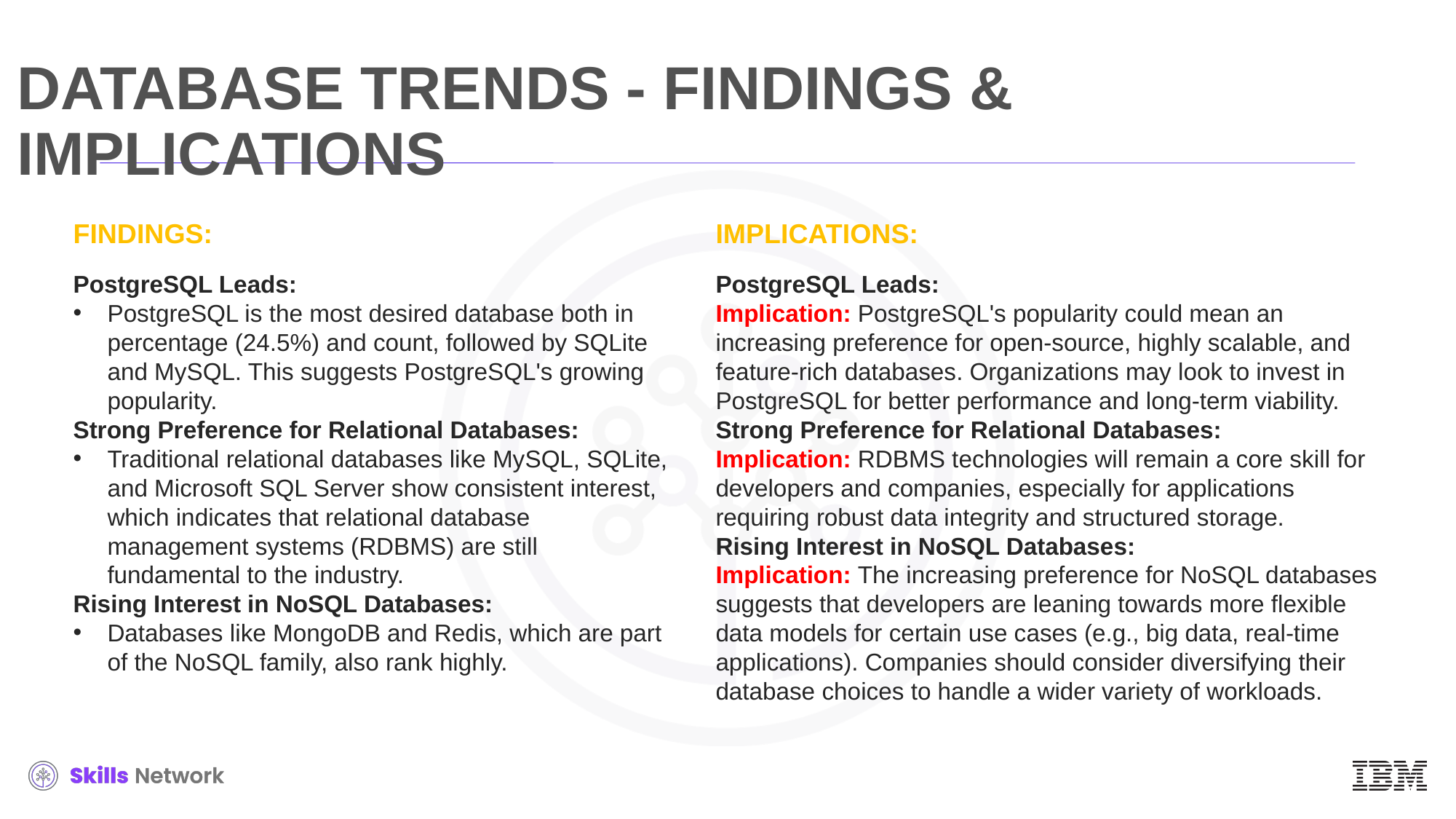

# DATABASE TRENDS - FINDINGS & IMPLICATIONS
FINDINGS:
IMPLICATIONS:
PostgreSQL Leads:
PostgreSQL is the most desired database both in percentage (24.5%) and count, followed by SQLite and MySQL. This suggests PostgreSQL's growing popularity.
Strong Preference for Relational Databases:
Traditional relational databases like MySQL, SQLite, and Microsoft SQL Server show consistent interest, which indicates that relational database management systems (RDBMS) are still fundamental to the industry.
Rising Interest in NoSQL Databases:
Databases like MongoDB and Redis, which are part of the NoSQL family, also rank highly.
PostgreSQL Leads:
Implication: PostgreSQL's popularity could mean an increasing preference for open-source, highly scalable, and feature-rich databases. Organizations may look to invest in PostgreSQL for better performance and long-term viability.
Strong Preference for Relational Databases:
Implication: RDBMS technologies will remain a core skill for developers and companies, especially for applications requiring robust data integrity and structured storage.
Rising Interest in NoSQL Databases:
Implication: The increasing preference for NoSQL databases suggests that developers are leaning towards more flexible data models for certain use cases (e.g., big data, real-time applications). Companies should consider diversifying their database choices to handle a wider variety of workloads.